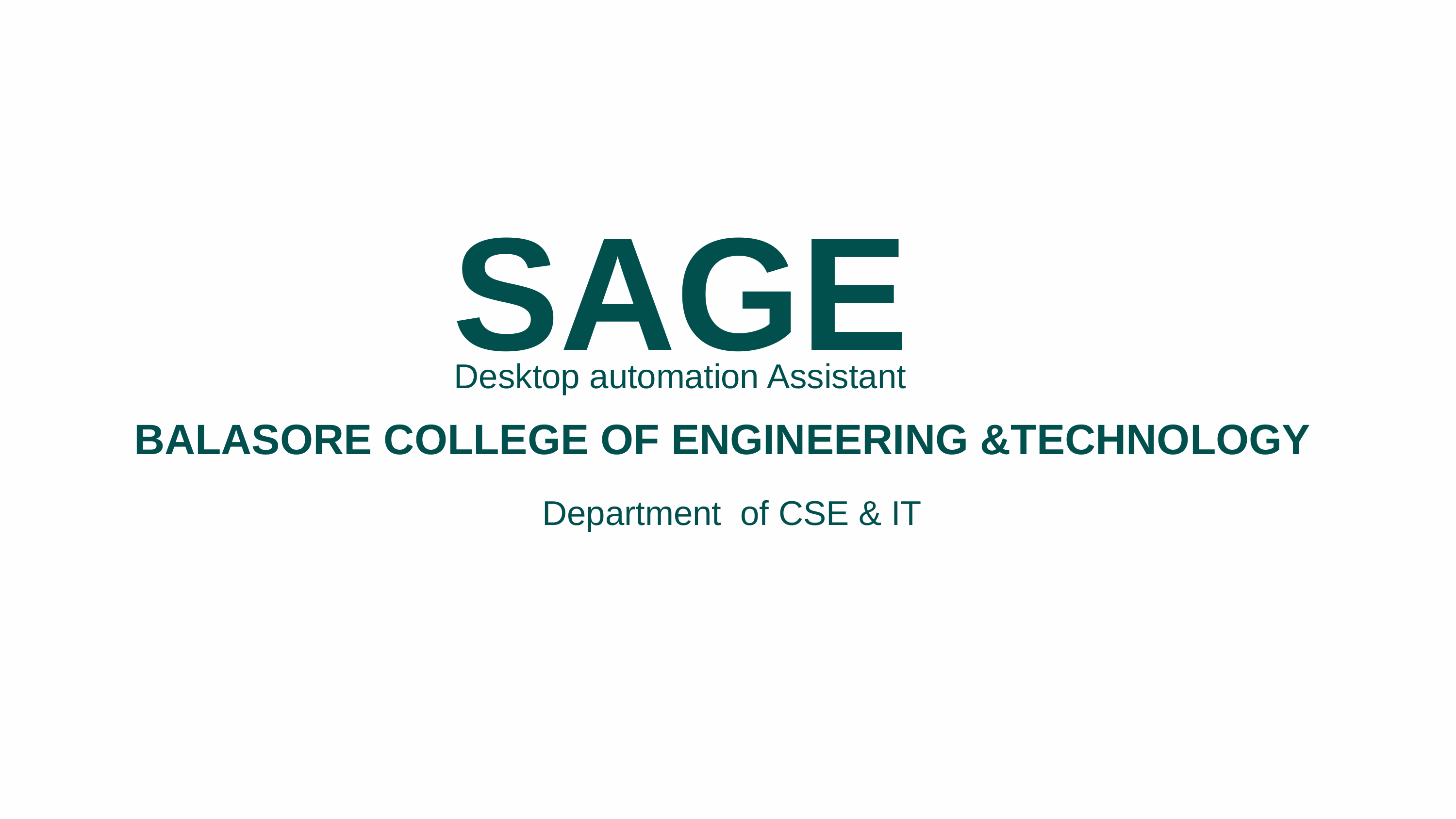

SAGE
 Desktop automation Assistant
BALASORE COLLEGE OF ENGINEERING &TECHNOLOGY
 Department  of CSE & IT